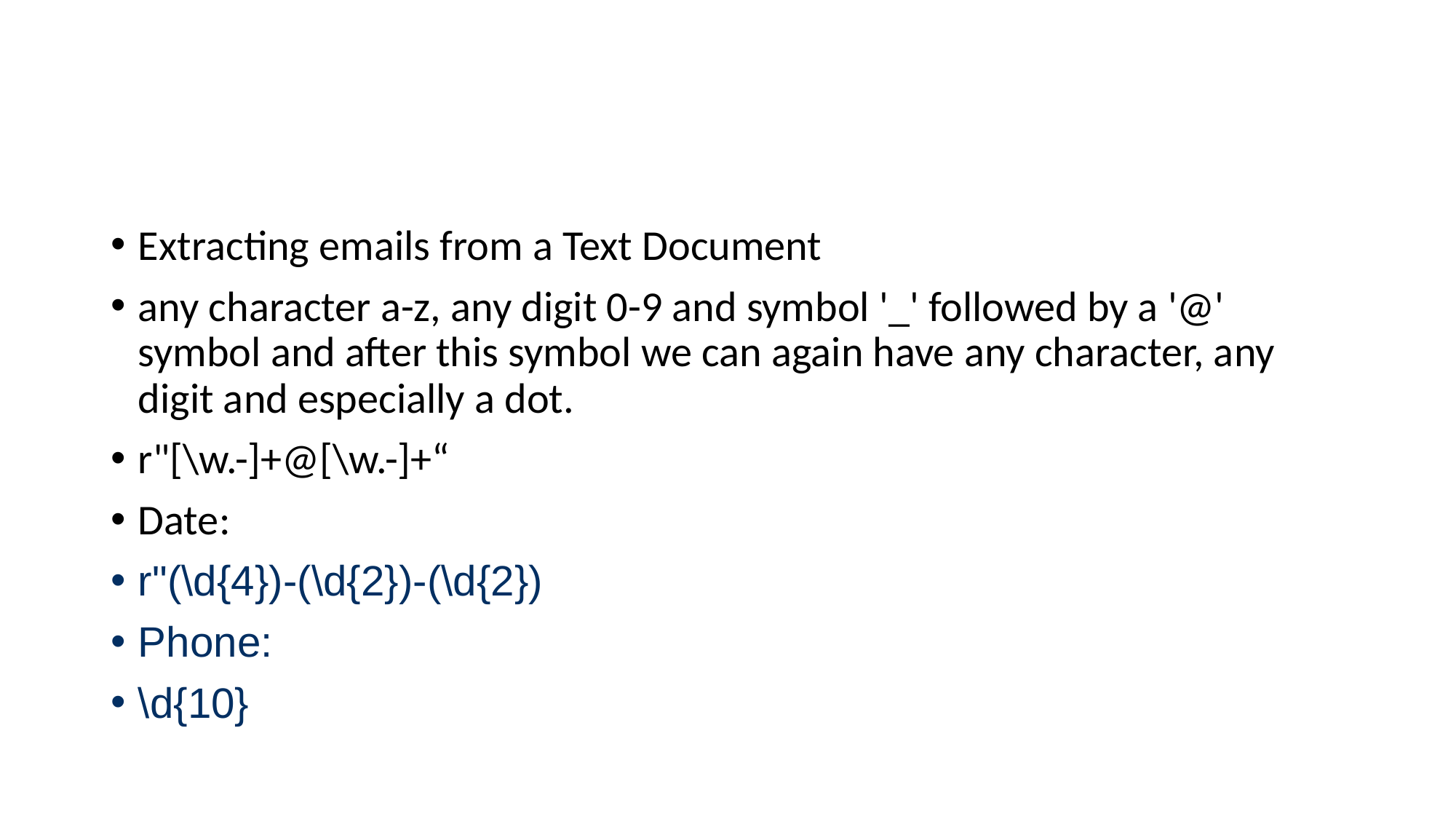

#
Extracting emails from a Text Document
any character a-z, any digit 0-9 and symbol '_' followed by a '@' symbol and after this symbol we can again have any character, any digit and especially a dot.
r"[\w.-]+@[\w.-]+“
Date:
r"(\d{4})-(\d{2})-(\d{2})
Phone:
\d{10}